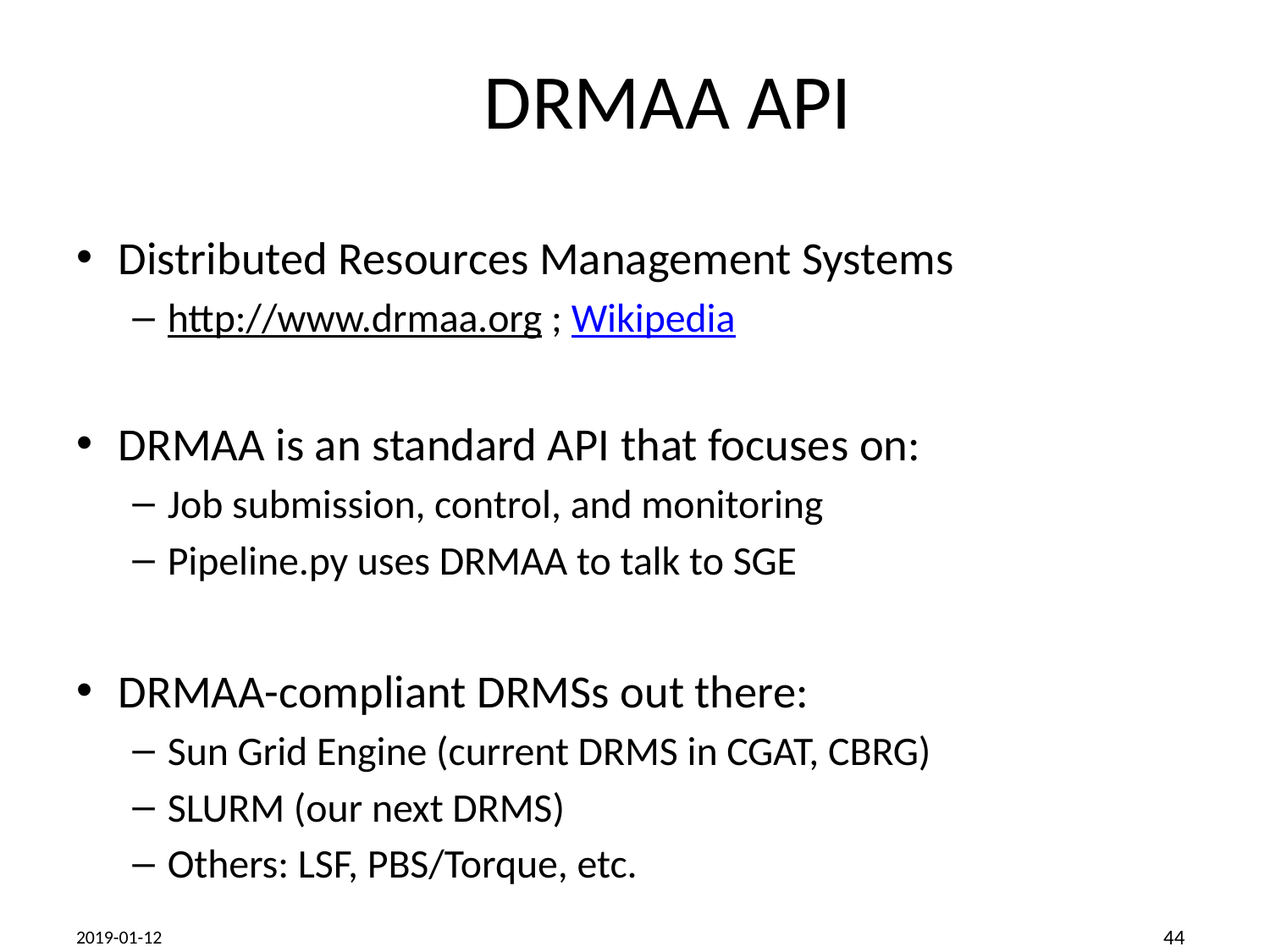

# DRMAA API
Distributed Resources Management Systems
http://www.drmaa.org ; Wikipedia

DRMAA is an standard API that focuses on:
Job submission, control, and monitoring
Pipeline.py uses DRMAA to talk to SGE

DRMAA-compliant DRMSs out there:
Sun Grid Engine (current DRMS in CGAT, CBRG)
SLURM (our next DRMS)
Others: LSF, PBS/Torque, etc.

2019-01-12
44